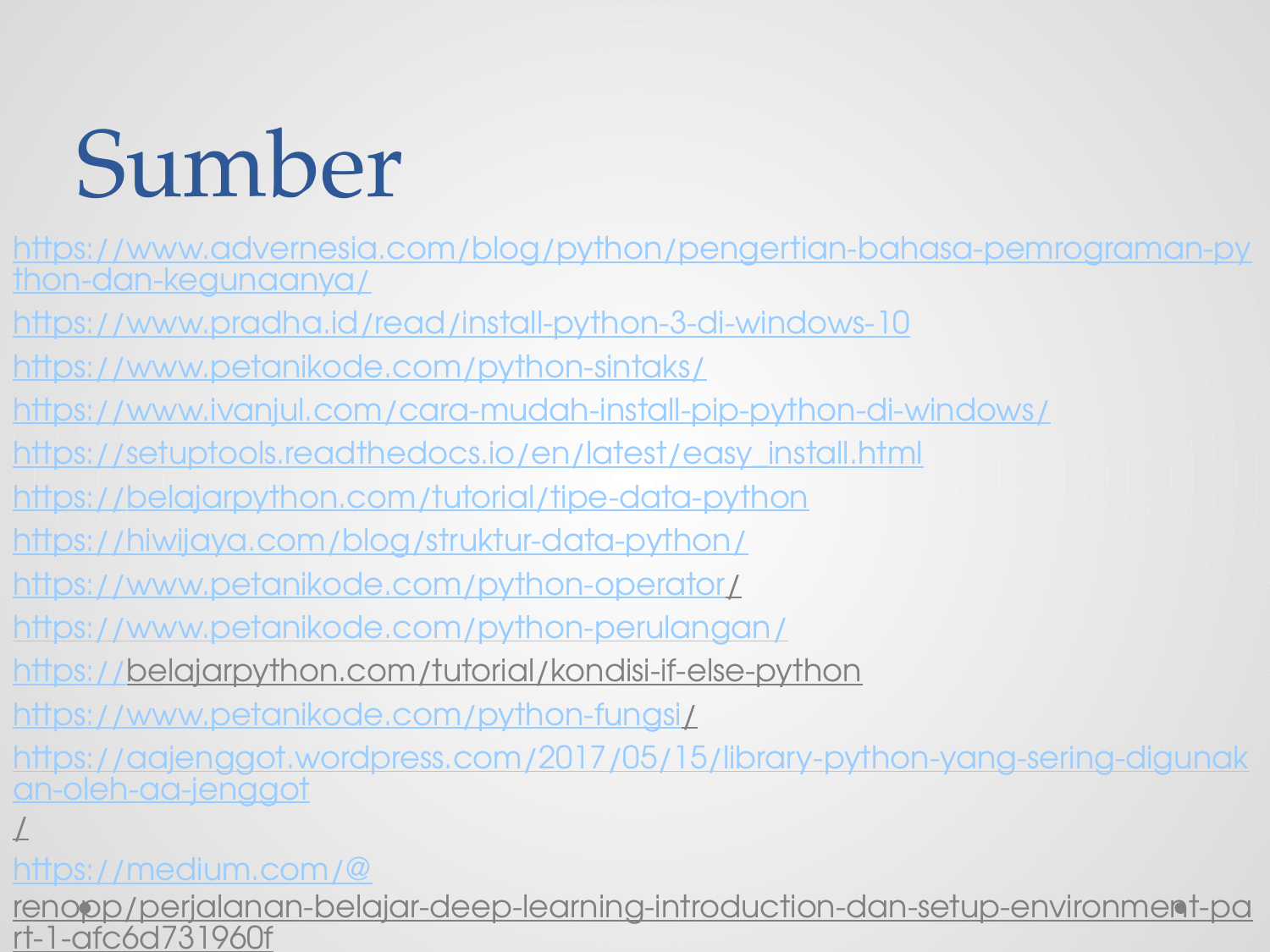

# Sumber
https://www.advernesia.com/blog/python/pengertian-bahasa-pemrograman-python-dan-kegunaanya/
https://www.pradha.id/read/install-python-3-di-windows-10
https://www.petanikode.com/python-sintaks/
https://www.ivanjul.com/cara-mudah-install-pip-python-di-windows/
https://setuptools.readthedocs.io/en/latest/easy_install.html
https://belajarpython.com/tutorial/tipe-data-python
https://hiwijaya.com/blog/struktur-data-python/
https://www.petanikode.com/python-operator/
https://www.petanikode.com/python-perulangan/
https://belajarpython.com/tutorial/kondisi-if-else-python
https://www.petanikode.com/python-fungsi/
https://aajenggot.wordpress.com/2017/05/15/library-python-yang-sering-digunakan-oleh-aa-jenggot/
https://medium.com/@renopp/perjalanan-belajar-deep-learning-introduction-dan-setup-environment-part-1-afc6d731960f
https://seaborn.pydata.org/